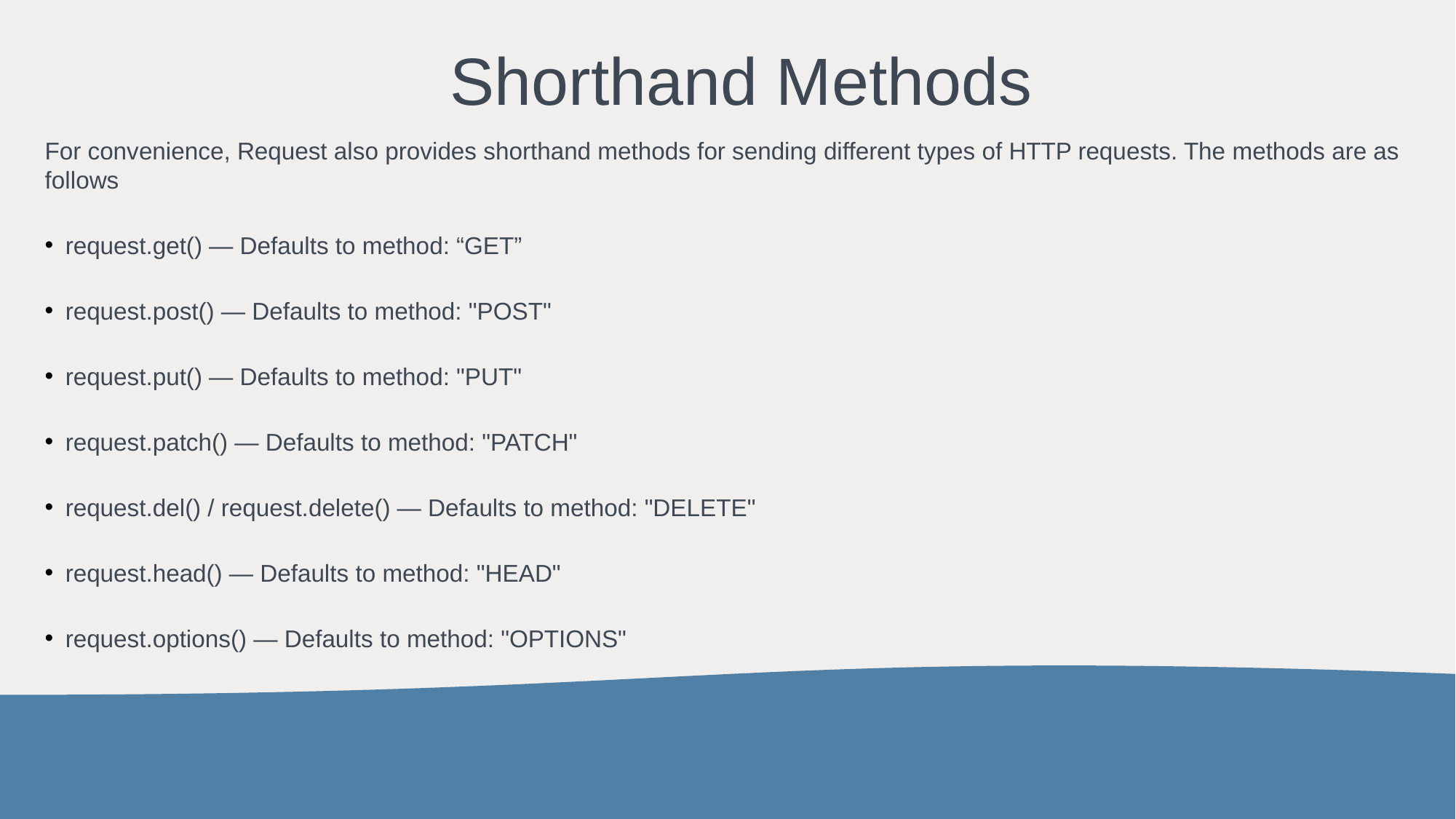

Shorthand Methods
For convenience, Request also provides shorthand methods for sending different types of HTTP requests. The methods are as follows
request.get() — Defaults to method: “GET”
request.post() — Defaults to method: "POST"
request.put() — Defaults to method: "PUT"
request.patch() — Defaults to method: "PATCH"
request.del() / request.delete() — Defaults to method: "DELETE"
request.head() — Defaults to method: "HEAD"
request.options() — Defaults to method: "OPTIONS"